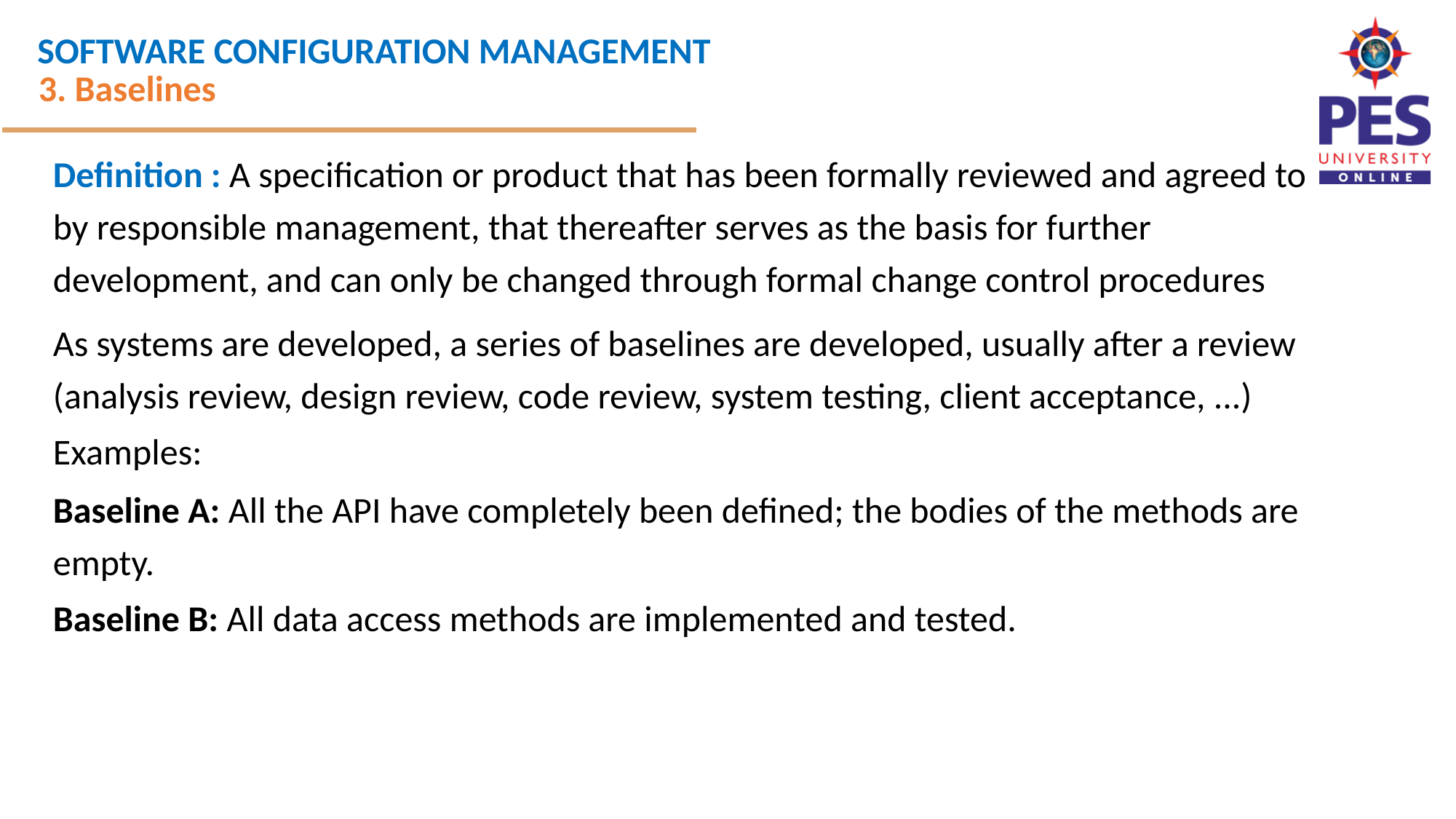

3. Baselines
Definition : A specification or product that has been formally reviewed and agreed to
by responsible management, that thereafter serves as the basis for further development, and can only be changed through formal change control procedures
As systems are developed, a series of baselines are developed, usually after a review (analysis review, design review, code review, system testing, client acceptance, ...)
Examples:
Baseline A: All the API have completely been defined; the bodies of the methods are empty.
Baseline B: All data access methods are implemented and tested.